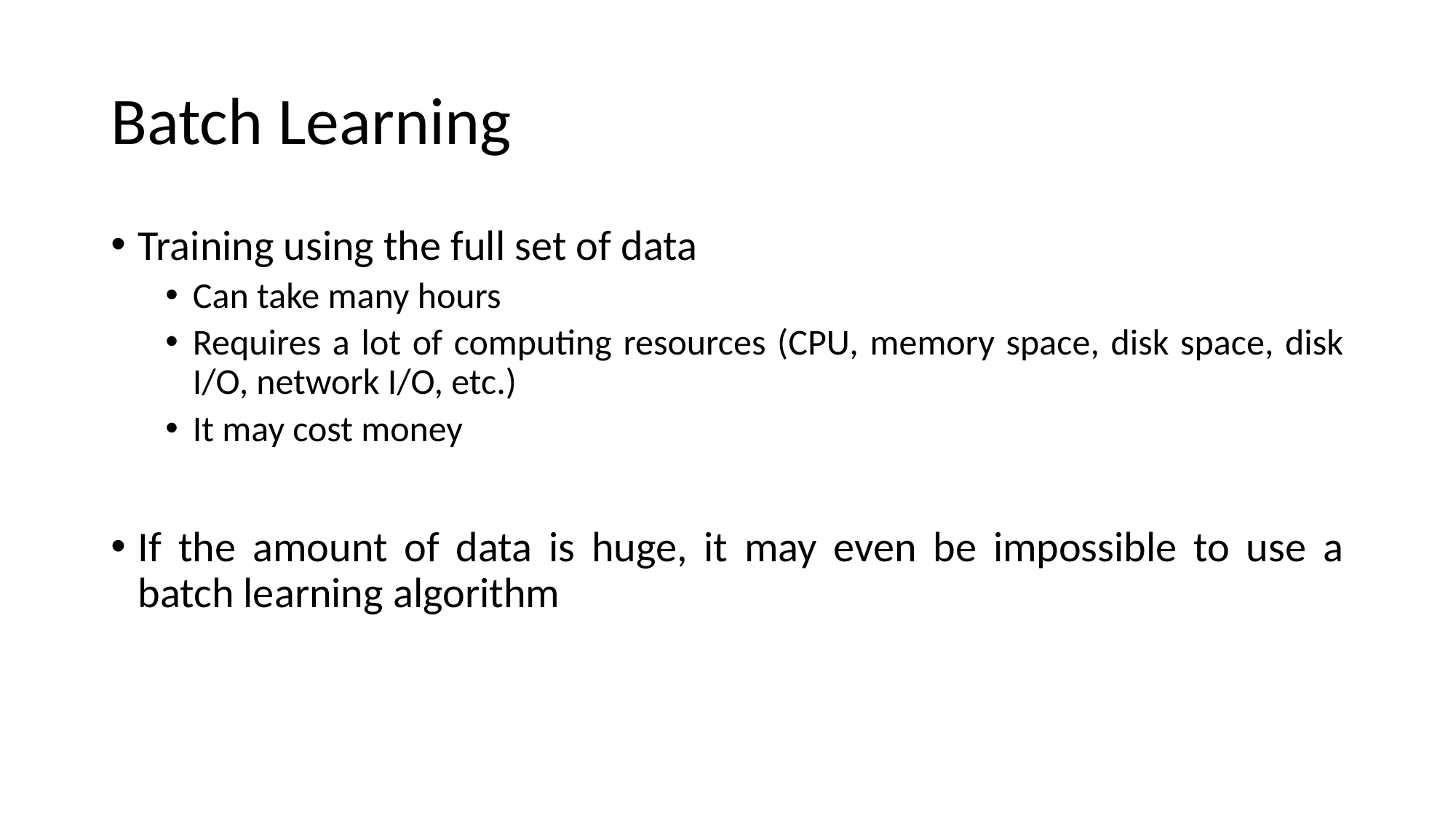

# Batch Learning
Training using the full set of data
Can take many hours
Requires a lot of computing resources (CPU, memory space, disk space, disk I/O, network I/O, etc.)
It may cost money

If the amount of data is huge, it may even be impossible to use a batch learning algorithm